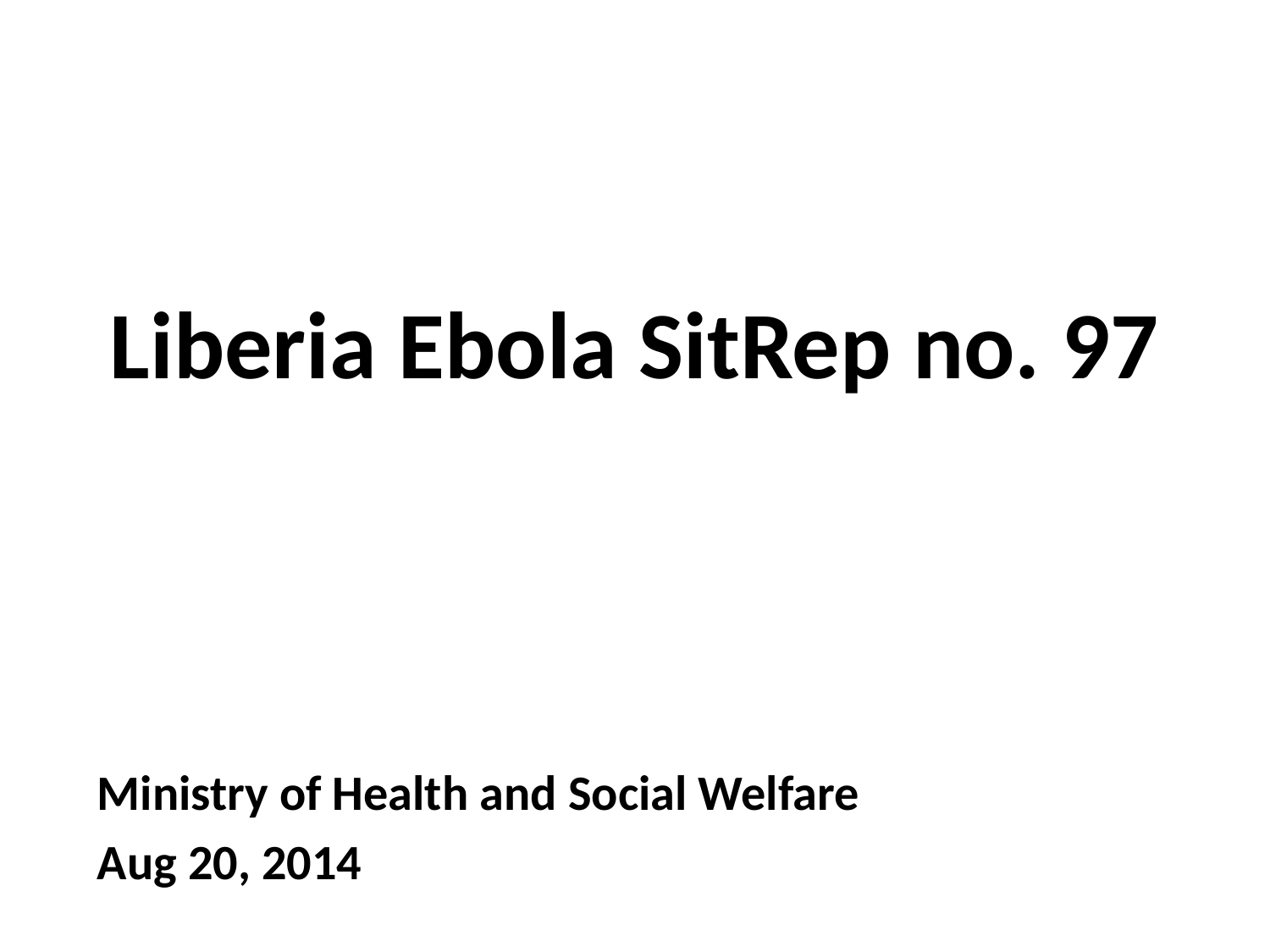

# Liberia Ebola SitRep no. 97

Ministry of Health and Social Welfare
Aug 20, 2014